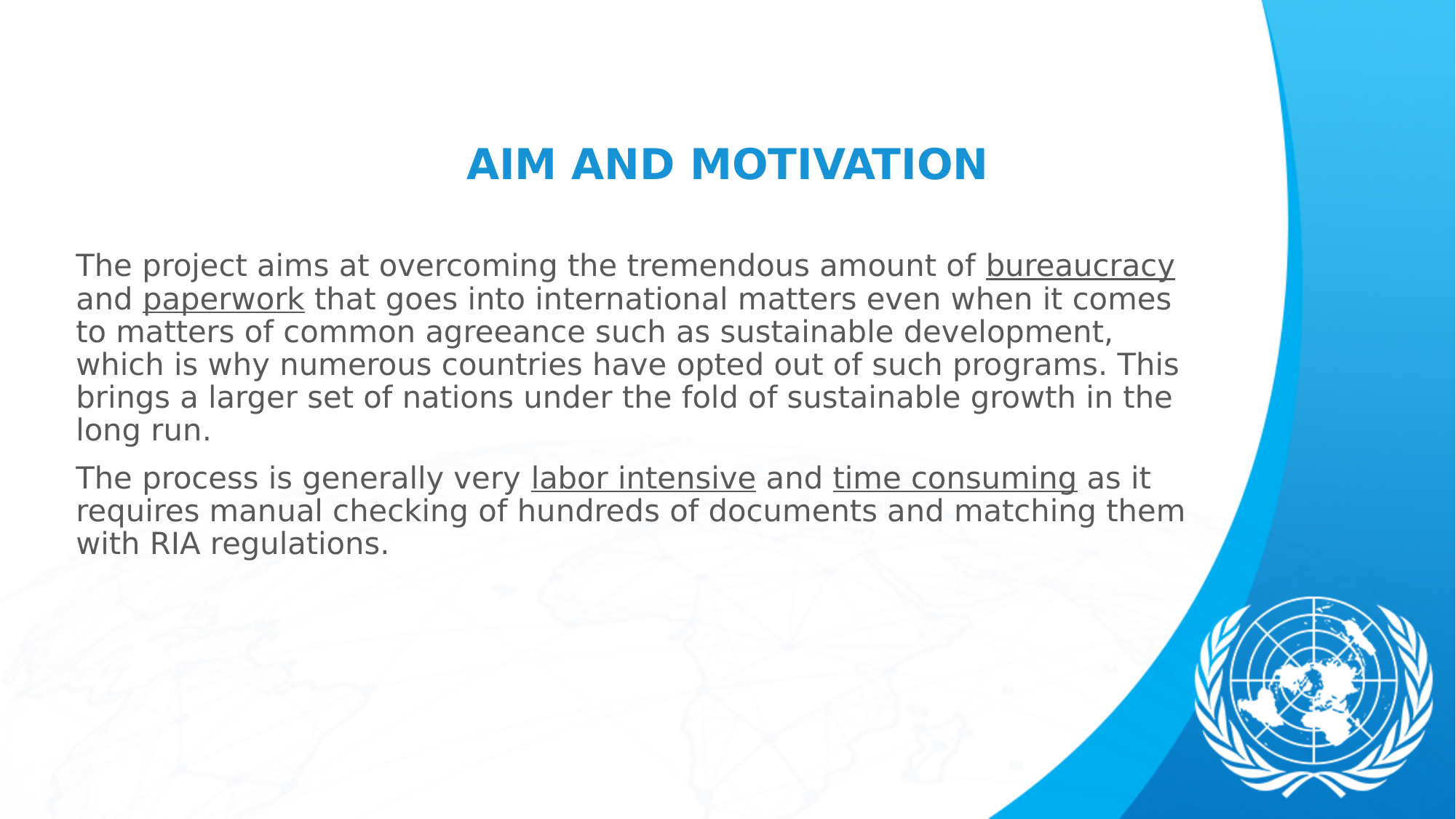

# AIM AND MOTIVATION
The project aims at overcoming the tremendous amount of bureaucracy and paperwork that goes into international matters even when it comes to matters of common agreeance such as sustainable development, which is why numerous countries have opted out of such programs. This brings a larger set of nations under the fold of sustainable growth in the long run.
The process is generally very labor intensive and time consuming as it requires manual checking of hundreds of documents and matching them with RIA regulations.